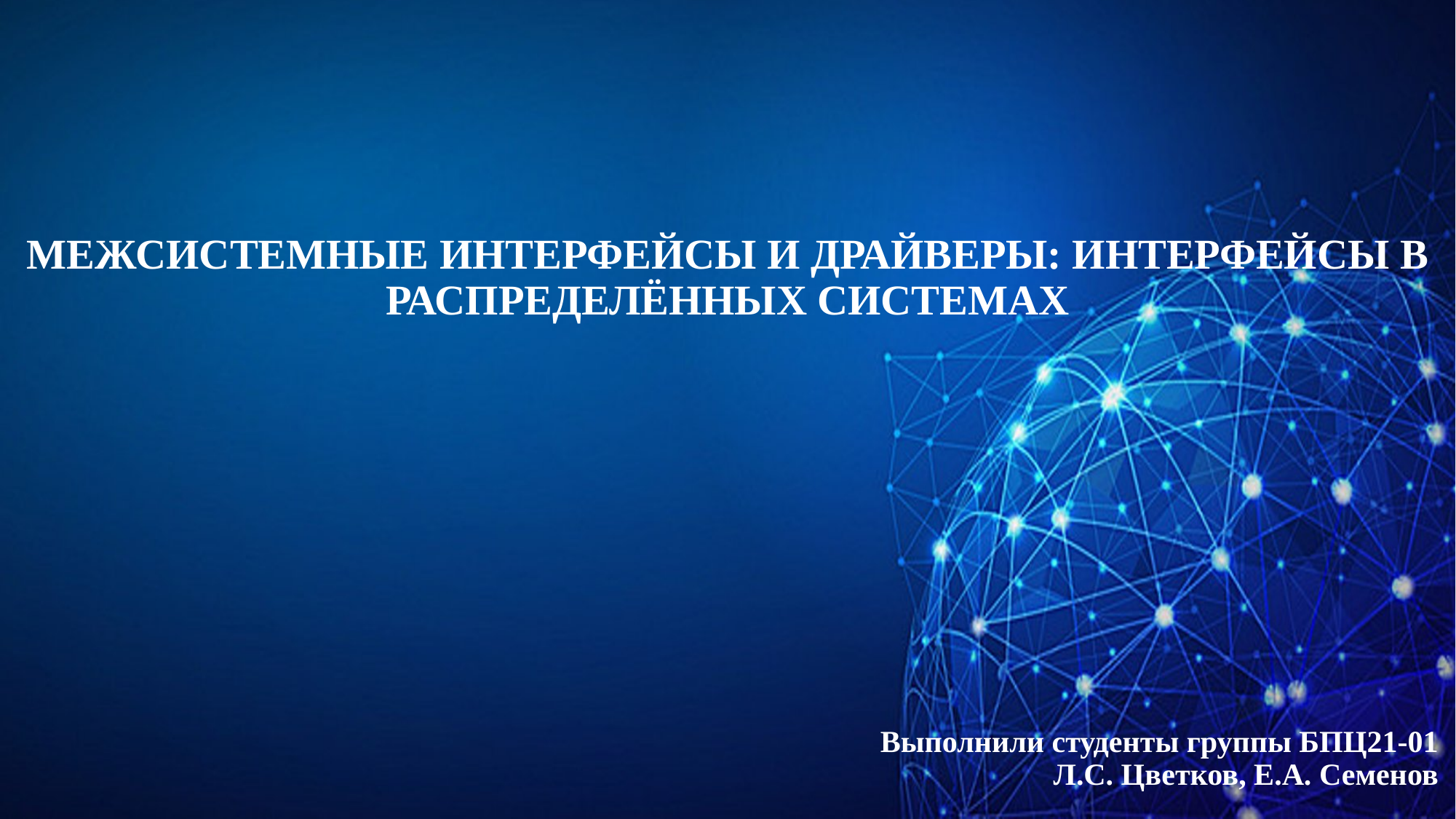

# МЕЖСИСТЕМНЫЕ ИНТЕРФЕЙСЫ И ДРАЙВЕРЫ: ИНТЕРФЕЙСЫ В РАСПРЕДЕЛЁННЫХ СИСТЕМАХ
Выполнили студенты группы БПЦ21-01 Л.С. Цветков, Е.А. Семенов